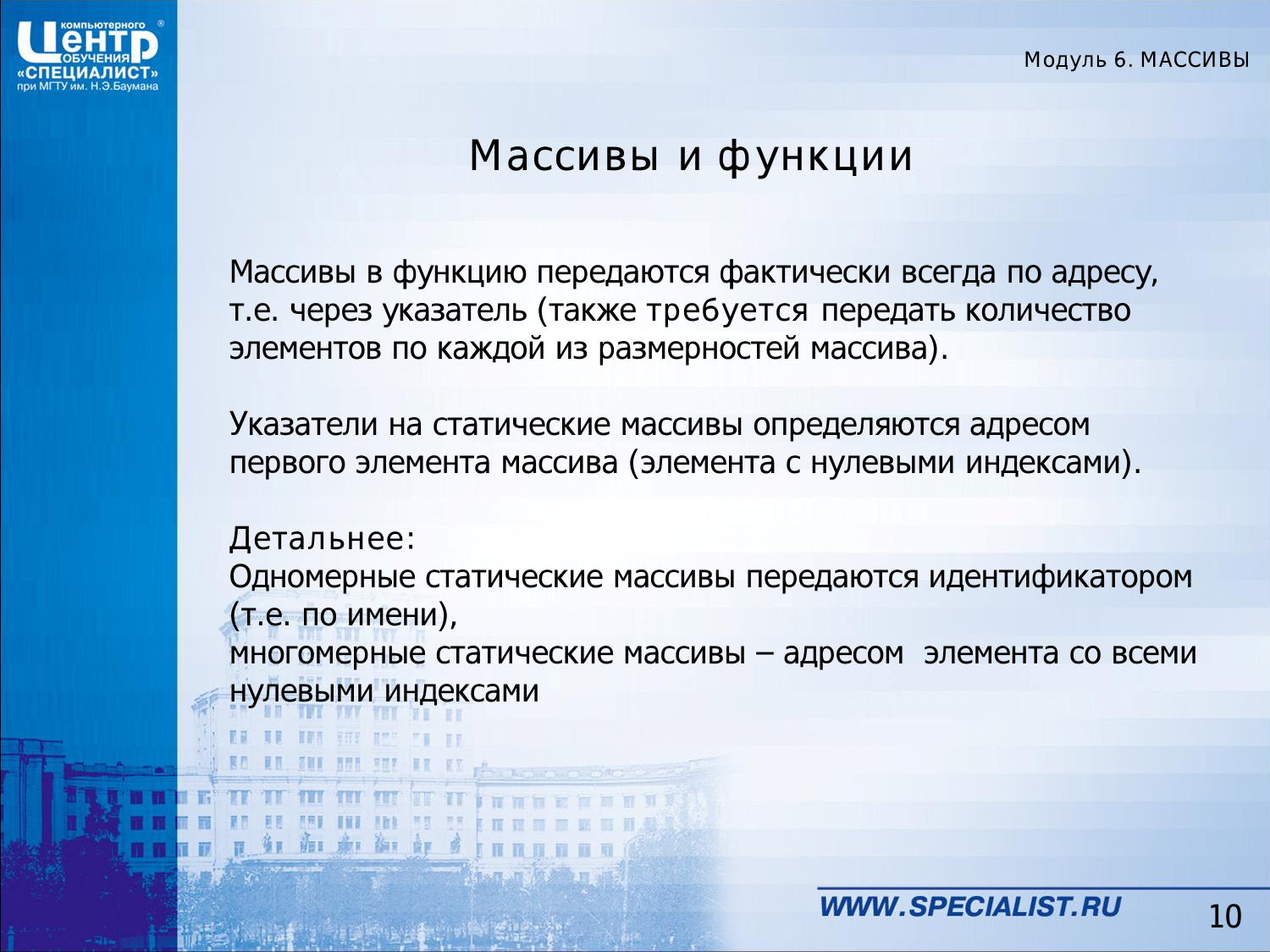

Модуль 6. МАССИВЫ
Массивы и функции
Массивы в функцию передаются фактически всегда по адресу, т.е. через указатель (также требуется передать количество элементов по каждой из размерностей массива).

Указатели на статические массивы определяются адресом первого элемента массива (элемента с нулевыми индексами).

Детальнее:
Одномерные статические массивы передаются идентификатором (т.е. по имени),
многомерные статические массивы – адресом  элемента со всеми нулевыми индексами
10